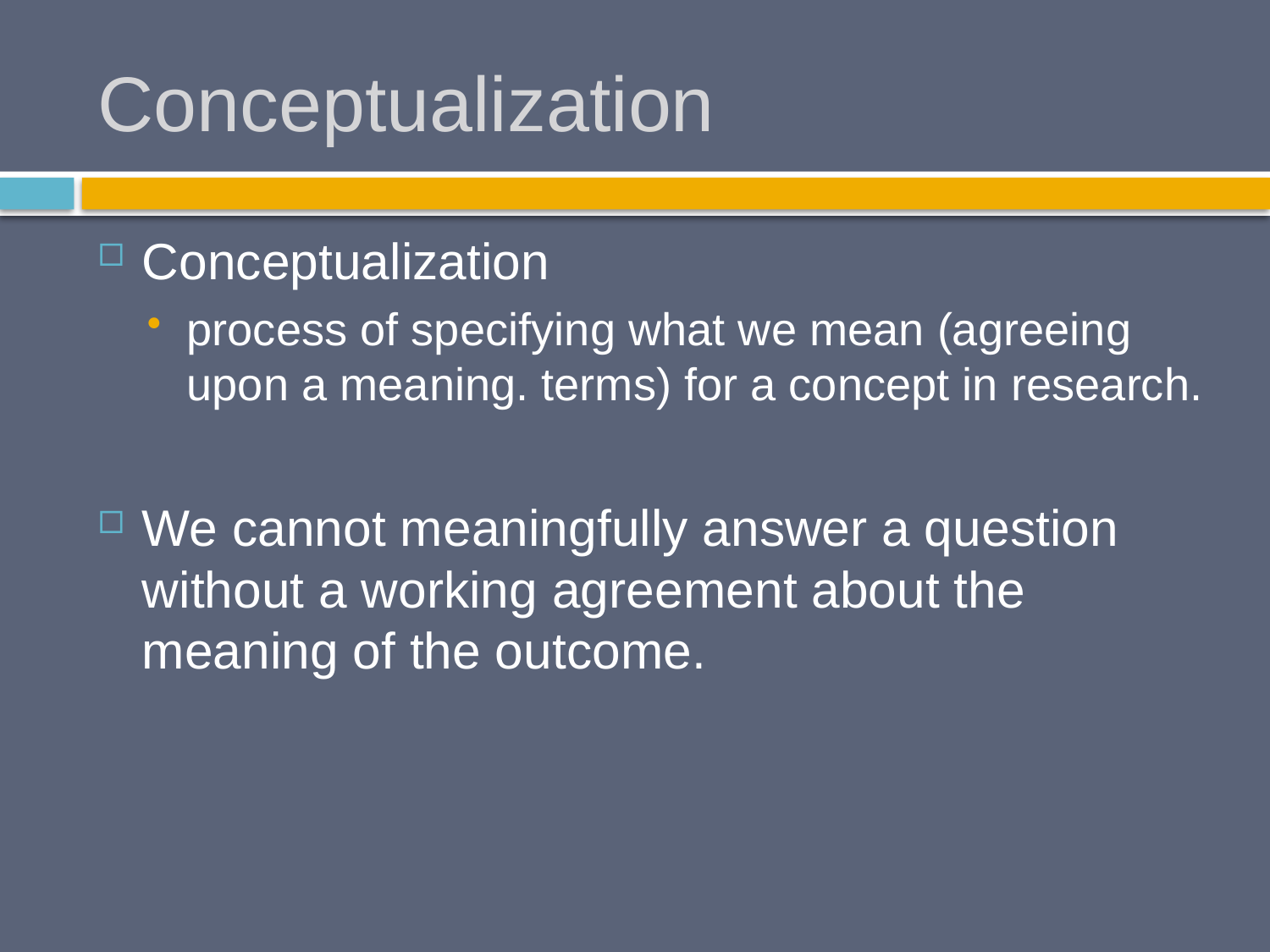

# Conceptualization
Conceptualization
process of specifying what we mean (agreeing upon a meaning. terms) for a concept in research.

We cannot meaningfully answer a question without a working agreement about the meaning of the outcome.